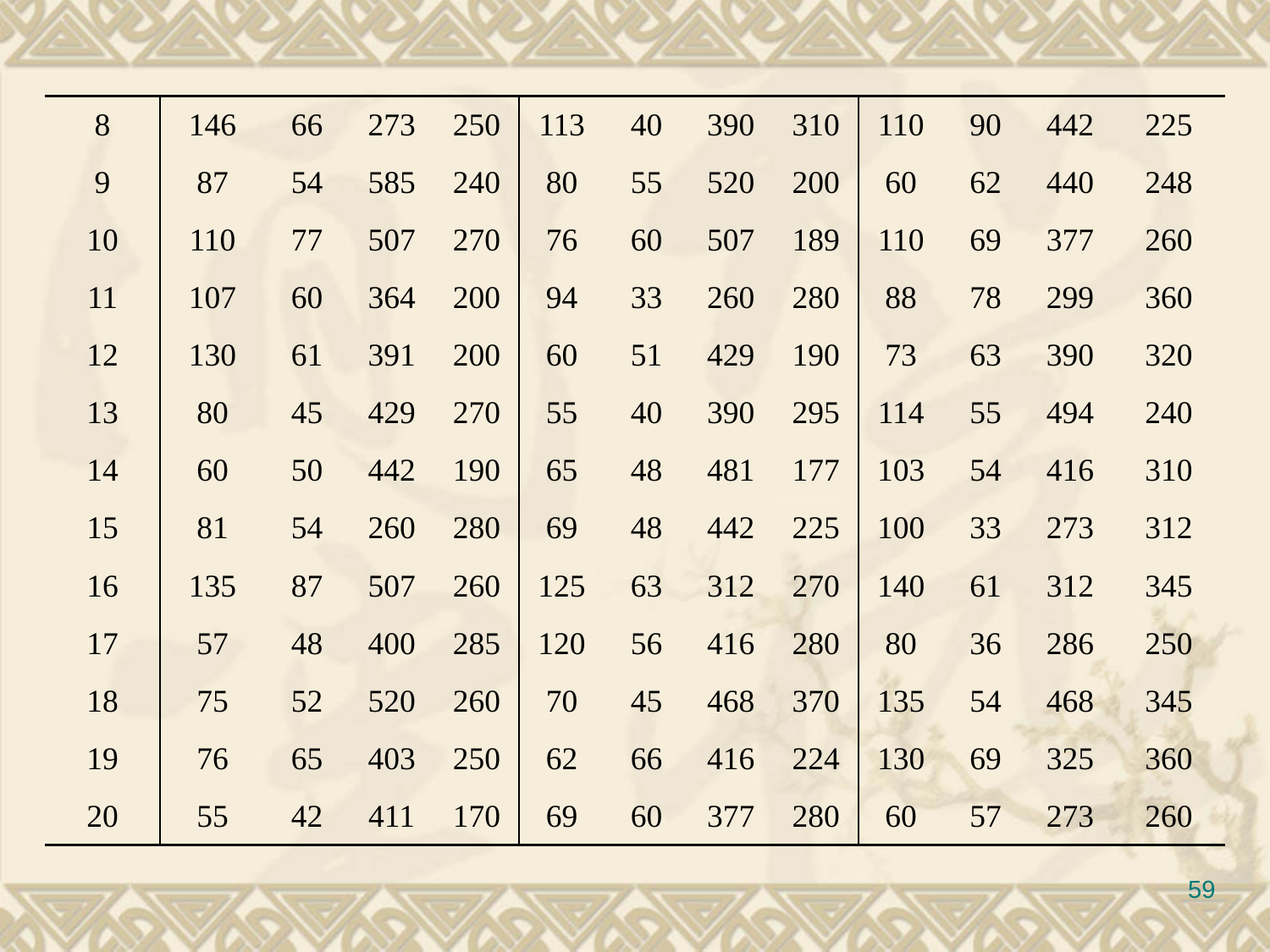

#

| 8 | 146 | 66 | 273 | 250 | 113 | 40 | 390 | 310 | 110 | 90 | 442 | 225 |
| --- | --- | --- | --- | --- | --- | --- | --- | --- | --- | --- | --- | --- |
| 9 | 87 | 54 | 585 | 240 | 80 | 55 | 520 | 200 | 60 | 62 | 440 | 248 |
| 10 | 110 | 77 | 507 | 270 | 76 | 60 | 507 | 189 | 110 | 69 | 377 | 260 |
| 11 | 107 | 60 | 364 | 200 | 94 | 33 | 260 | 280 | 88 | 78 | 299 | 360 |
| 12 | 130 | 61 | 391 | 200 | 60 | 51 | 429 | 190 | 73 | 63 | 390 | 320 |
| 13 | 80 | 45 | 429 | 270 | 55 | 40 | 390 | 295 | 114 | 55 | 494 | 240 |
| 14 | 60 | 50 | 442 | 190 | 65 | 48 | 481 | 177 | 103 | 54 | 416 | 310 |
| 15 | 81 | 54 | 260 | 280 | 69 | 48 | 442 | 225 | 100 | 33 | 273 | 312 |
| 16 | 135 | 87 | 507 | 260 | 125 | 63 | 312 | 270 | 140 | 61 | 312 | 345 |
| 17 | 57 | 48 | 400 | 285 | 120 | 56 | 416 | 280 | 80 | 36 | 286 | 250 |
| 18 | 75 | 52 | 520 | 260 | 70 | 45 | 468 | 370 | 135 | 54 | 468 | 345 |
| 19 | 76 | 65 | 403 | 250 | 62 | 66 | 416 | 224 | 130 | 69 | 325 | 360 |
| 20 | 55 | 42 | 411 | 170 | 69 | 60 | 377 | 280 | 60 | 57 | 273 | 260 |
59